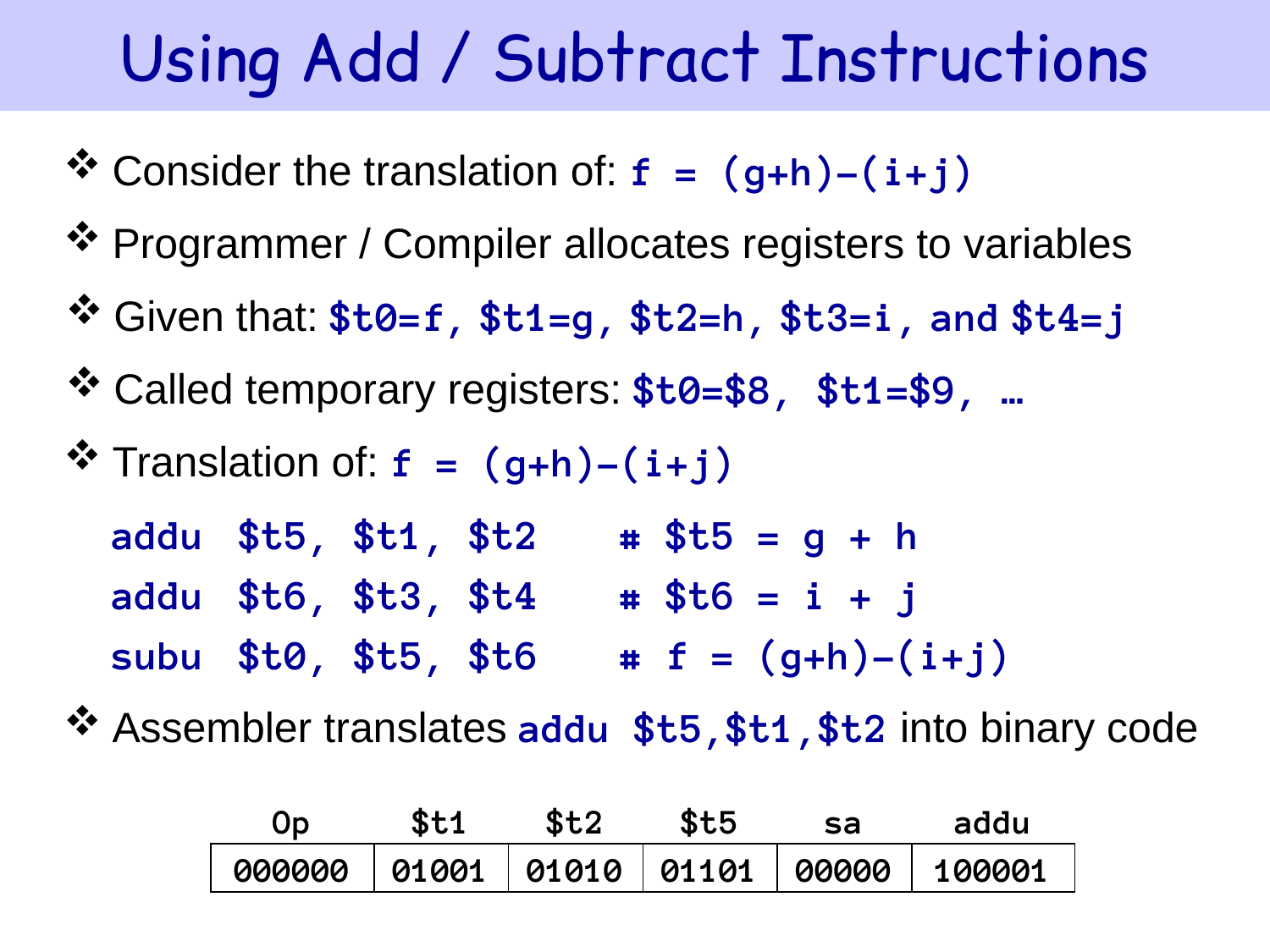

# Using Add / Subtract Instructions
Consider the translation of: f = (g+h)–(i+j)
Programmer / Compiler allocates registers to variables
Given that: $t0=f, $t1=g, $t2=h, $t3=i, and $t4=j
Called temporary registers: $t0=$8, $t1=$9, …
Translation of: f = (g+h)–(i+j)
	addu	$t5, $t1, $t2	# $t5 = g + h
	addu	$t6, $t3, $t4	# $t6 = i + j
	subu	$t0, $t5, $t6	# f = (g+h)–(i+j)
Assembler translates addu $t5,$t1,$t2 into binary code
Op
000000
$t1
01001
$t2
01010
$t5
01101
sa
00000
addu
100001